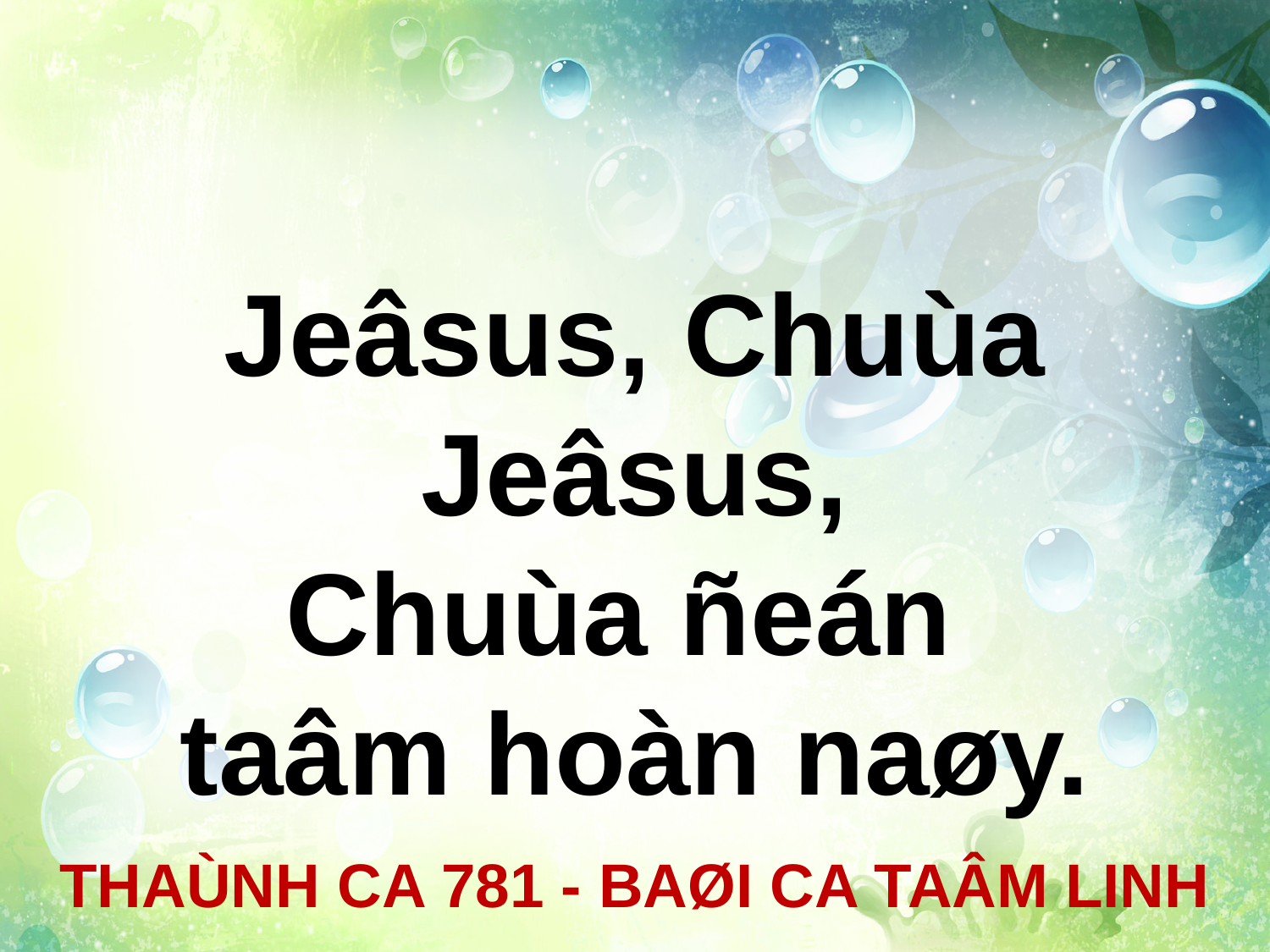

Jeâsus, Chuùa Jeâsus,
Chuùa ñeán
taâm hoàn naøy.
THAÙNH CA 781 - BAØI CA TAÂM LINH